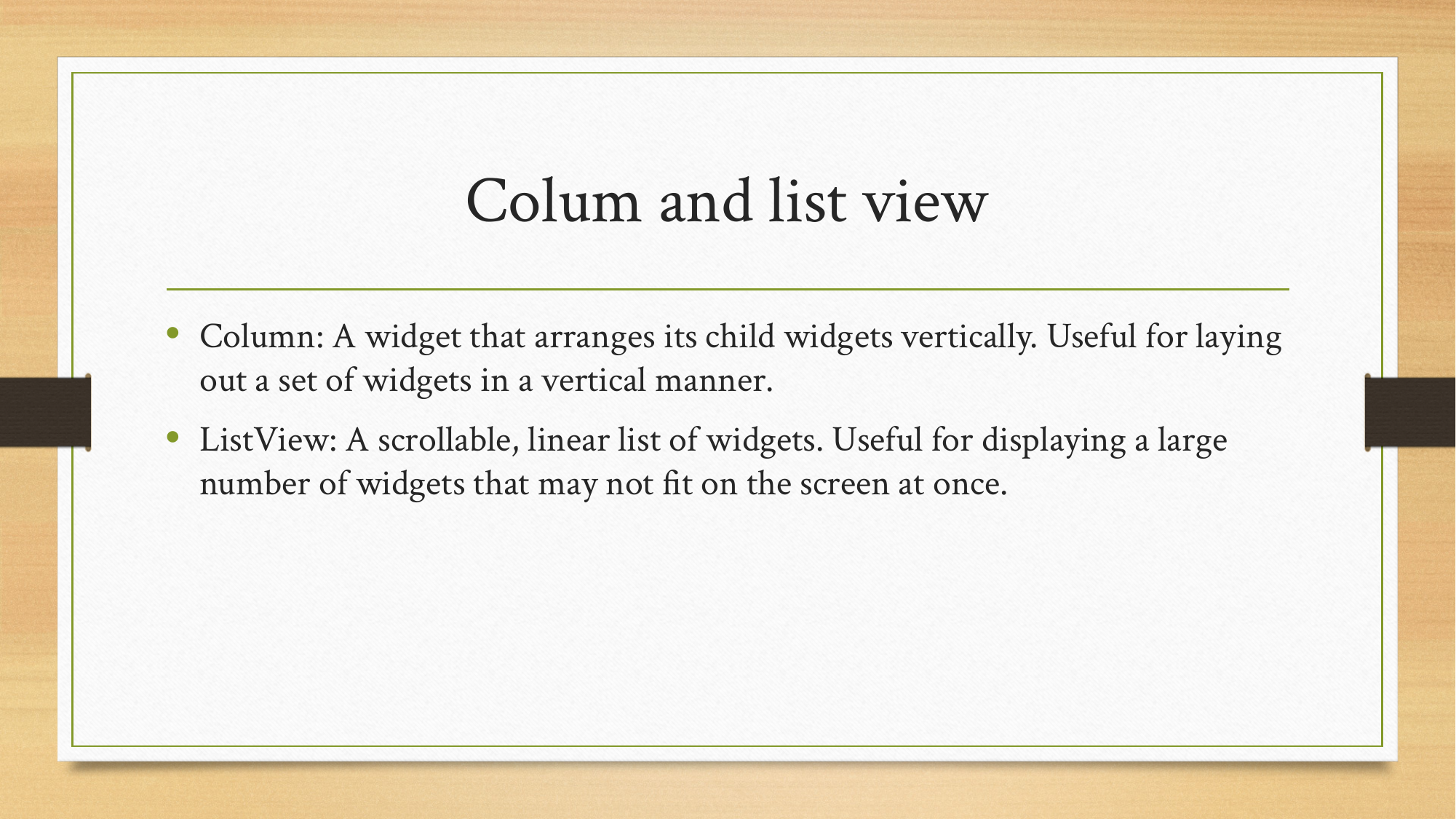

# Colum and list view
Column: A widget that arranges its child widgets vertically. Useful for laying out a set of widgets in a vertical manner.
ListView: A scrollable, linear list of widgets. Useful for displaying a large number of widgets that may not fit on the screen at once.